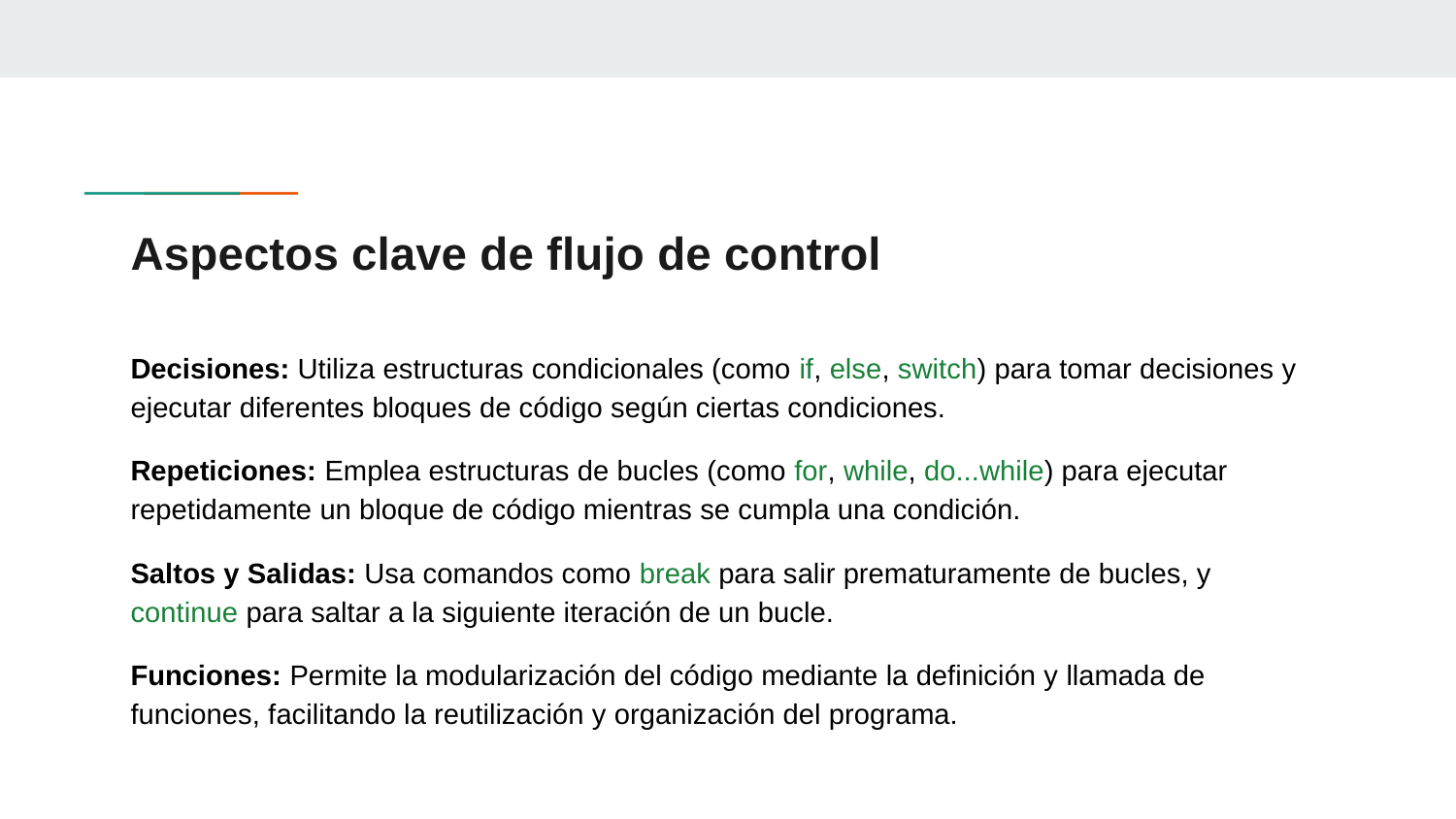

# Aspectos clave de flujo de control
Decisiones: Utiliza estructuras condicionales (como if, else, switch) para tomar decisiones y ejecutar diferentes bloques de código según ciertas condiciones.
Repeticiones: Emplea estructuras de bucles (como for, while, do...while) para ejecutar repetidamente un bloque de código mientras se cumpla una condición.
Saltos y Salidas: Usa comandos como break para salir prematuramente de bucles, y continue para saltar a la siguiente iteración de un bucle.
Funciones: Permite la modularización del código mediante la definición y llamada de funciones, facilitando la reutilización y organización del programa.